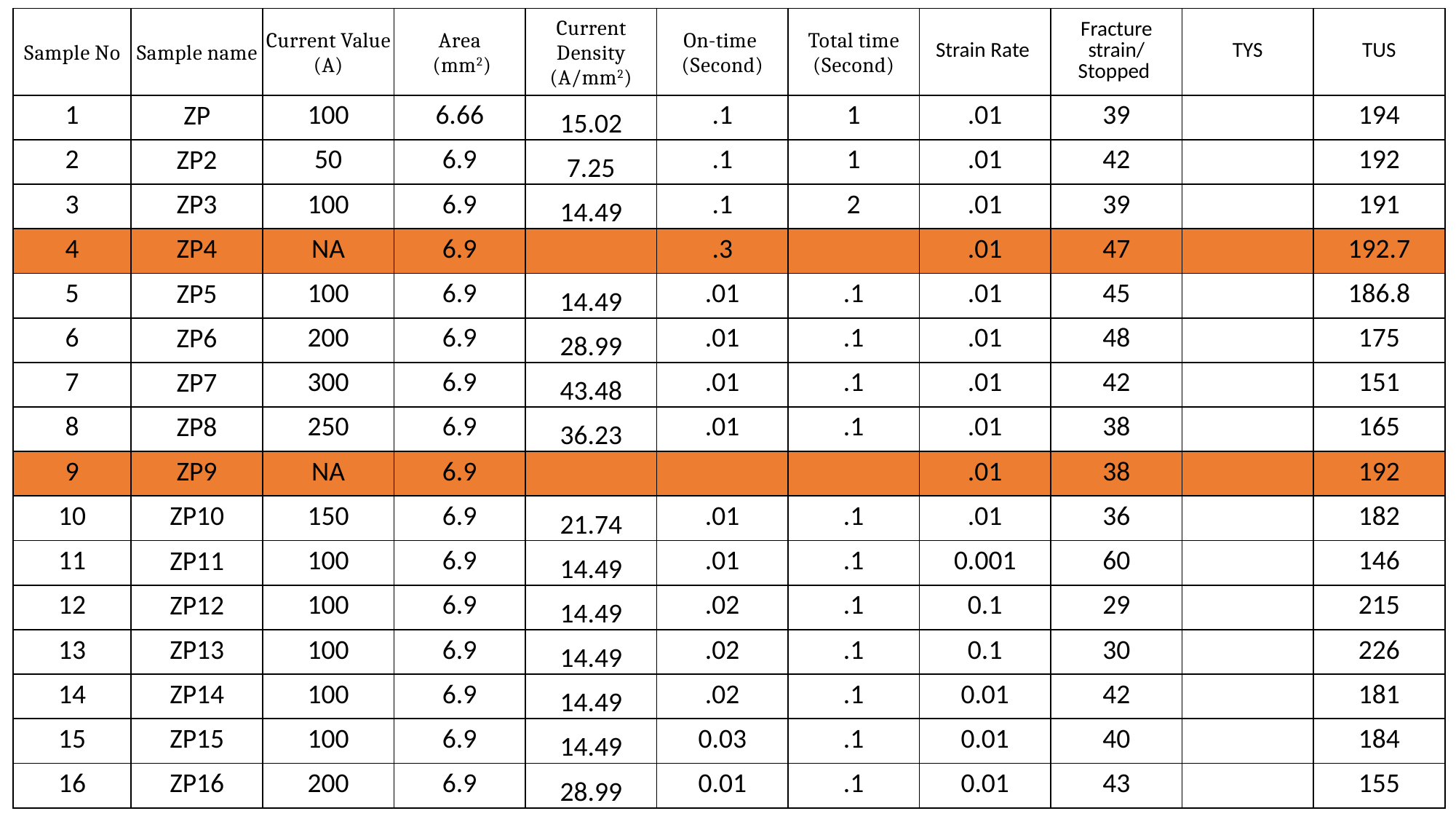

| Sample No | Sample name | Current Value (A) | Area (mm2) | Current Density (A/mm2) | On-time (Second) | Total time (Second) | Strain Rate | Fracture strain/ Stopped | TYS | TUS |
| --- | --- | --- | --- | --- | --- | --- | --- | --- | --- | --- |
| 1 | ZP | 100 | 6.66 | 15.02 | .1 | 1 | .01 | 39 |  | 194 |
| 2 | ZP2 | 50 | 6.9 | 7.25 | .1 | 1 | .01 | 42 |  | 192 |
| 3 | ZP3 | 100 | 6.9 | 14.49 | .1 | 2 | .01 | 39 |  | 191 |
| 4 | ZP4 | NA | 6.9 |  | .3 |  | .01 | 47 |  | 192.7 |
| 5 | ZP5 | 100 | 6.9 | 14.49 | .01 | .1 | .01 | 45 |  | 186.8 |
| 6 | ZP6 | 200 | 6.9 | 28.99 | .01 | .1 | .01 | 48 |  | 175 |
| 7 | ZP7 | 300 | 6.9 | 43.48 | .01 | .1 | .01 | 42 |  | 151 |
| 8 | ZP8 | 250 | 6.9 | 36.23 | .01 | .1 | .01 | 38 |  | 165 |
| 9 | ZP9 | NA | 6.9 |  |  |  | .01 | 38 |  | 192 |
| 10 | ZP10 | 150 | 6.9 | 21.74 | .01 | .1 | .01 | 36 |  | 182 |
| 11 | ZP11 | 100 | 6.9 | 14.49 | .01 | .1 | 0.001 | 60 |  | 146 |
| 12 | ZP12 | 100 | 6.9 | 14.49 | .02 | .1 | 0.1 | 29 |  | 215 |
| 13 | ZP13 | 100 | 6.9 | 14.49 | .02 | .1 | 0.1 | 30 |  | 226 |
| 14 | ZP14 | 100 | 6.9 | 14.49 | .02 | .1 | 0.01 | 42 |  | 181 |
| 15 | ZP15 | 100 | 6.9 | 14.49 | 0.03 | .1 | 0.01 | 40 |  | 184 |
| 16 | ZP16 | 200 | 6.9 | 28.99 | 0.01 | .1 | 0.01 | 43 |  | 155 |